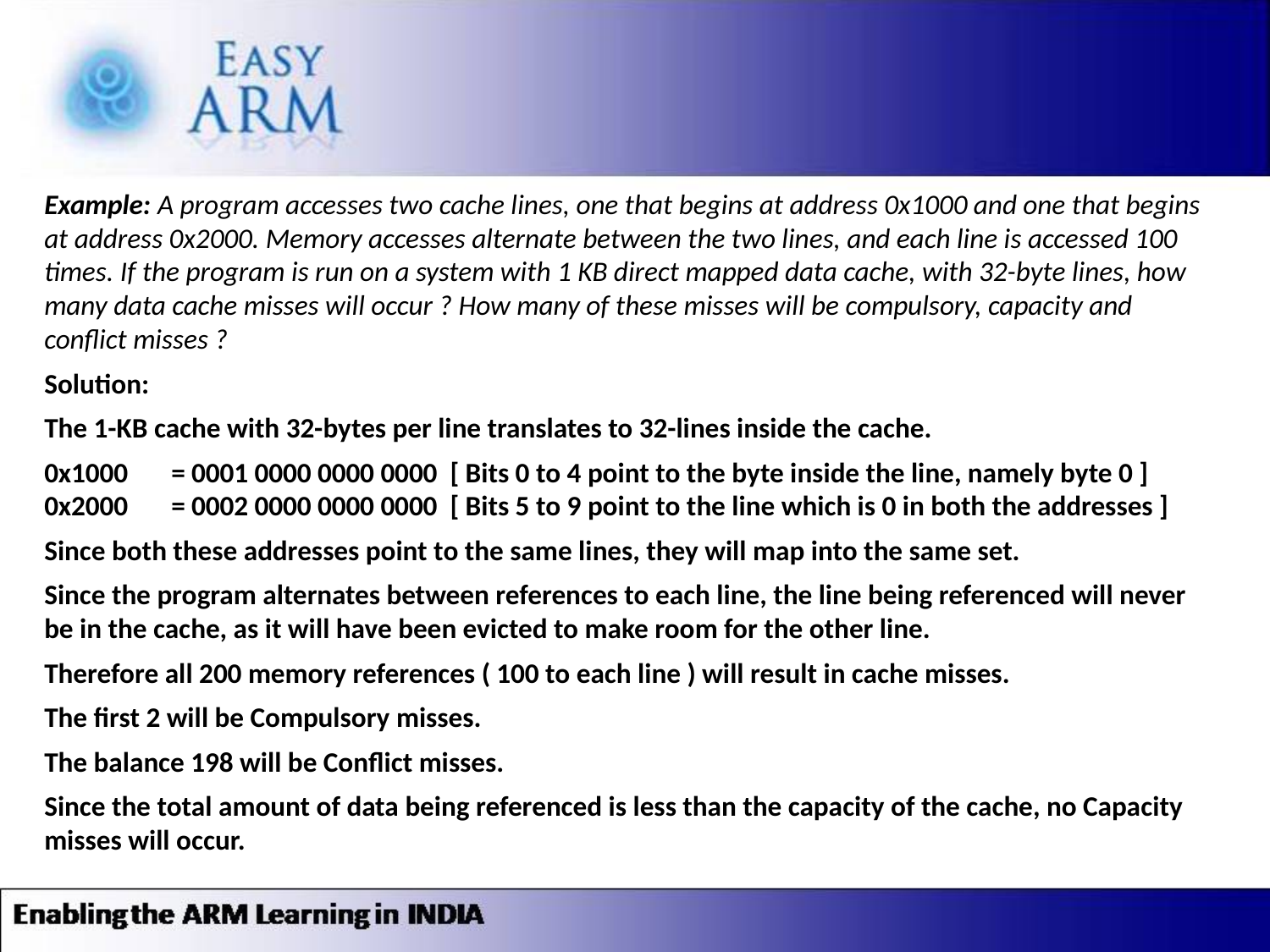

Example: A program accesses two cache lines, one that begins at address 0x1000 and one that begins at address 0x2000. Memory accesses alternate between the two lines, and each line is accessed 100 times. If the program is run on a system with 1 KB direct mapped data cache, with 32-byte lines, how many data cache misses will occur ? How many of these misses will be compulsory, capacity and conflict misses ?
Solution:
The 1-KB cache with 32-bytes per line translates to 32-lines inside the cache.
0x1000	= 0001 0000 0000 0000  [ Bits 0 to 4 point to the byte inside the line, namely byte 0 ]
0x2000	= 0002 0000 0000 0000  [ Bits 5 to 9 point to the line which is 0 in both the addresses ]
Since both these addresses point to the same lines, they will map into the same set.
Since the program alternates between references to each line, the line being referenced will never be in the cache, as it will have been evicted to make room for the other line.
Therefore all 200 memory references ( 100 to each line ) will result in cache misses.
The first 2 will be Compulsory misses.
The balance 198 will be Conflict misses.
Since the total amount of data being referenced is less than the capacity of the cache, no Capacity misses will occur.